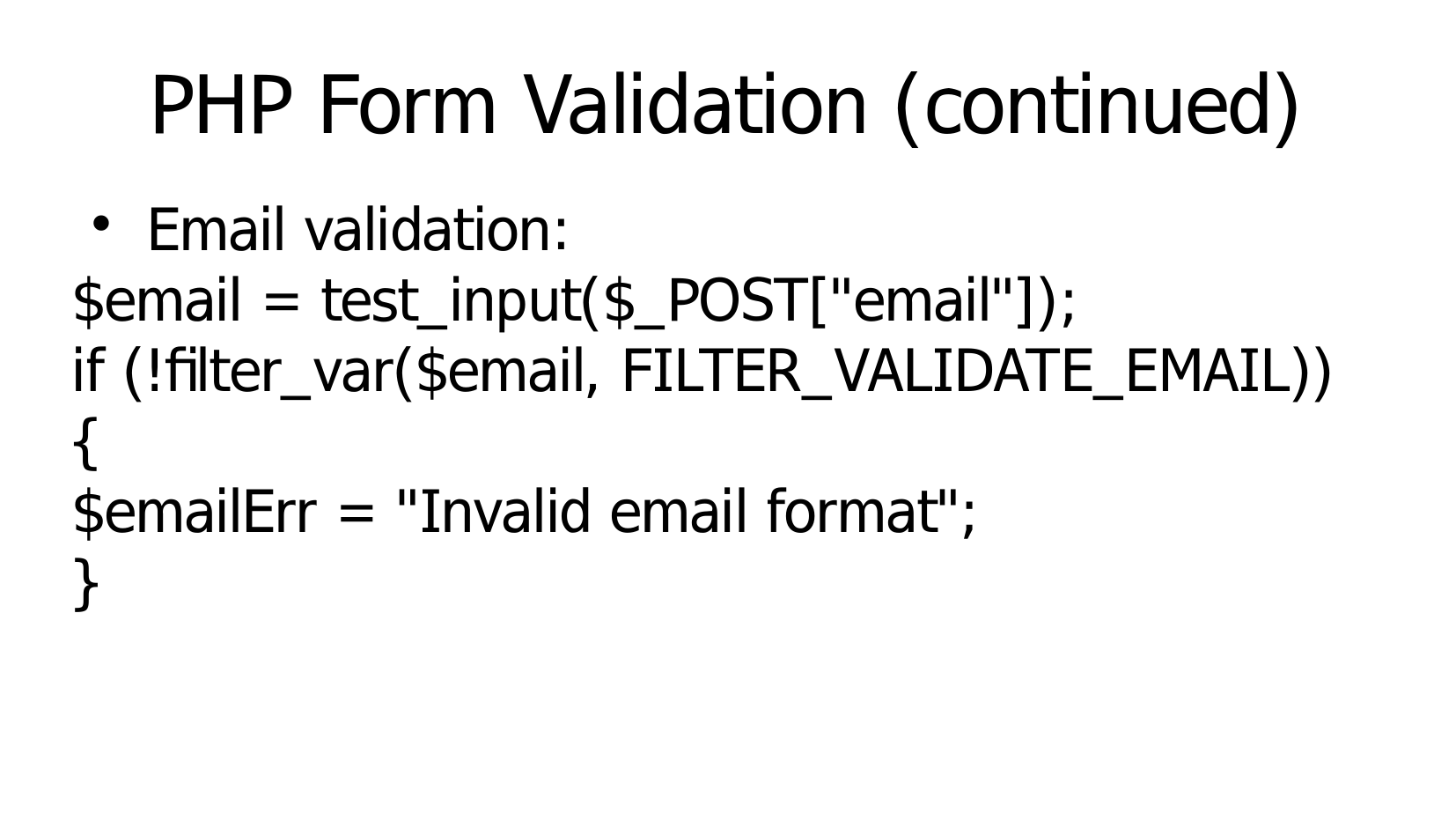

PHP Form Validation (continued)
Email validation:
$email = test_input($_POST["email"]);
if (!filter_var($email, FILTER_VALIDATE_EMAIL)) {
$emailErr = "Invalid email format";
}